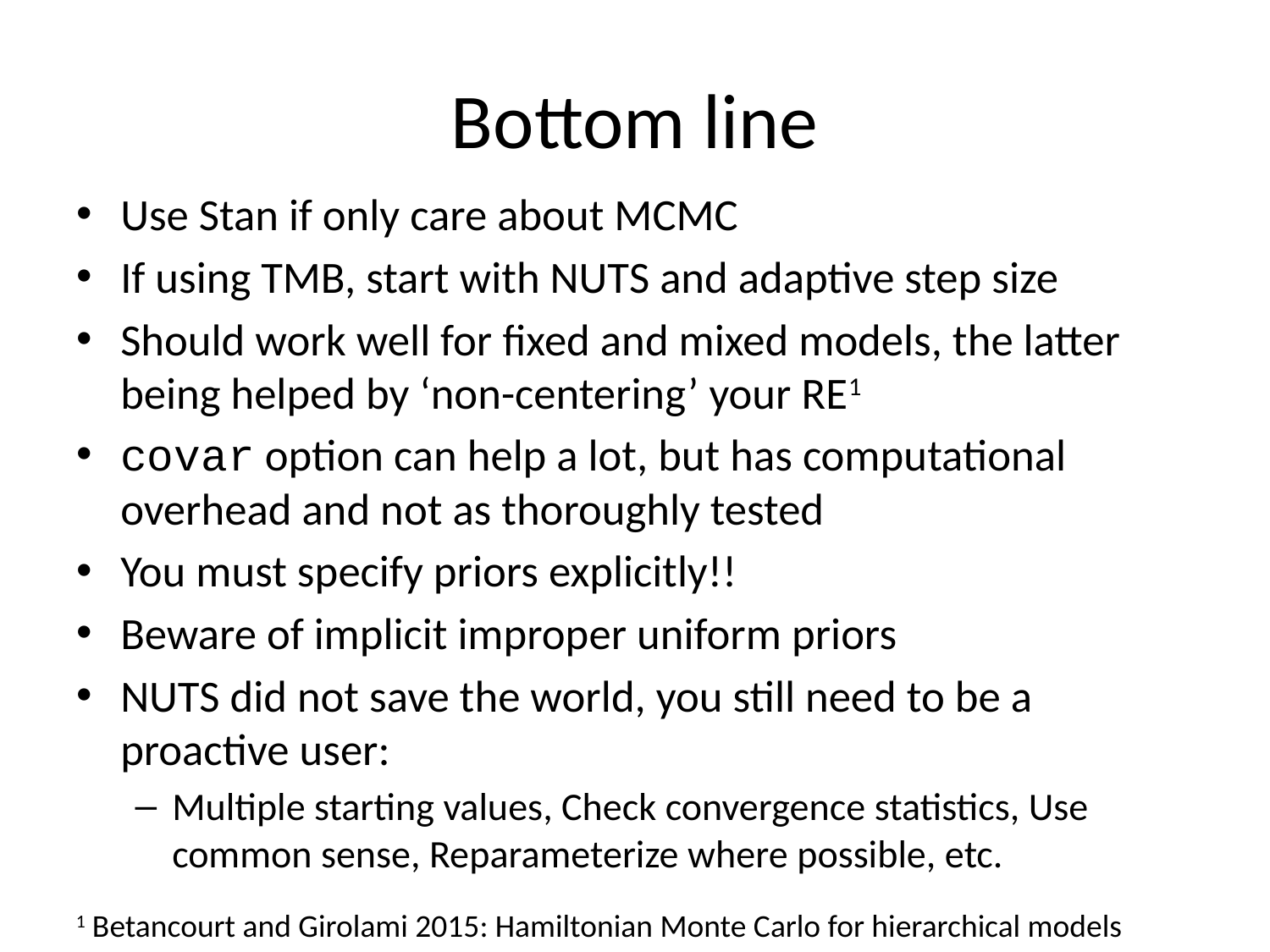

# Bottom line
Use Stan if only care about MCMC
If using TMB, start with NUTS and adaptive step size
Should work well for fixed and mixed models, the latter being helped by ‘non-centering’ your RE1
covar option can help a lot, but has computational overhead and not as thoroughly tested
You must specify priors explicitly!!
Beware of implicit improper uniform priors
NUTS did not save the world, you still need to be a proactive user:
Multiple starting values, Check convergence statistics, Use common sense, Reparameterize where possible, etc.
1 Betancourt and Girolami 2015: Hamiltonian Monte Carlo for hierarchical models